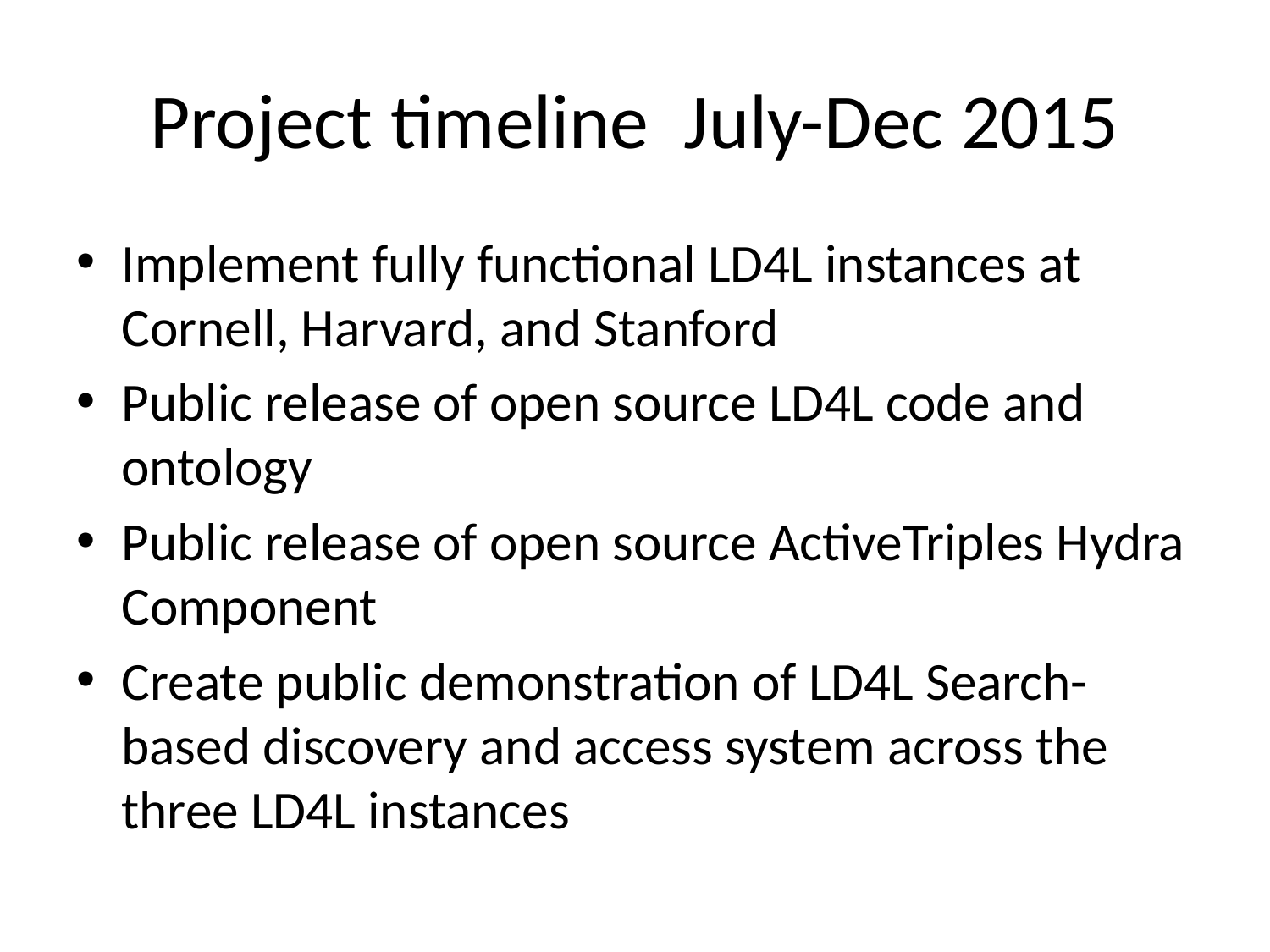

# Project timeline  July-Dec 2015
Implement fully functional LD4L instances at Cornell, Harvard, and Stanford
Public release of open source LD4L code and ontology
Public release of open source ActiveTriples Hydra Component
Create public demonstration of LD4L Search-based discovery and access system across the three LD4L instances